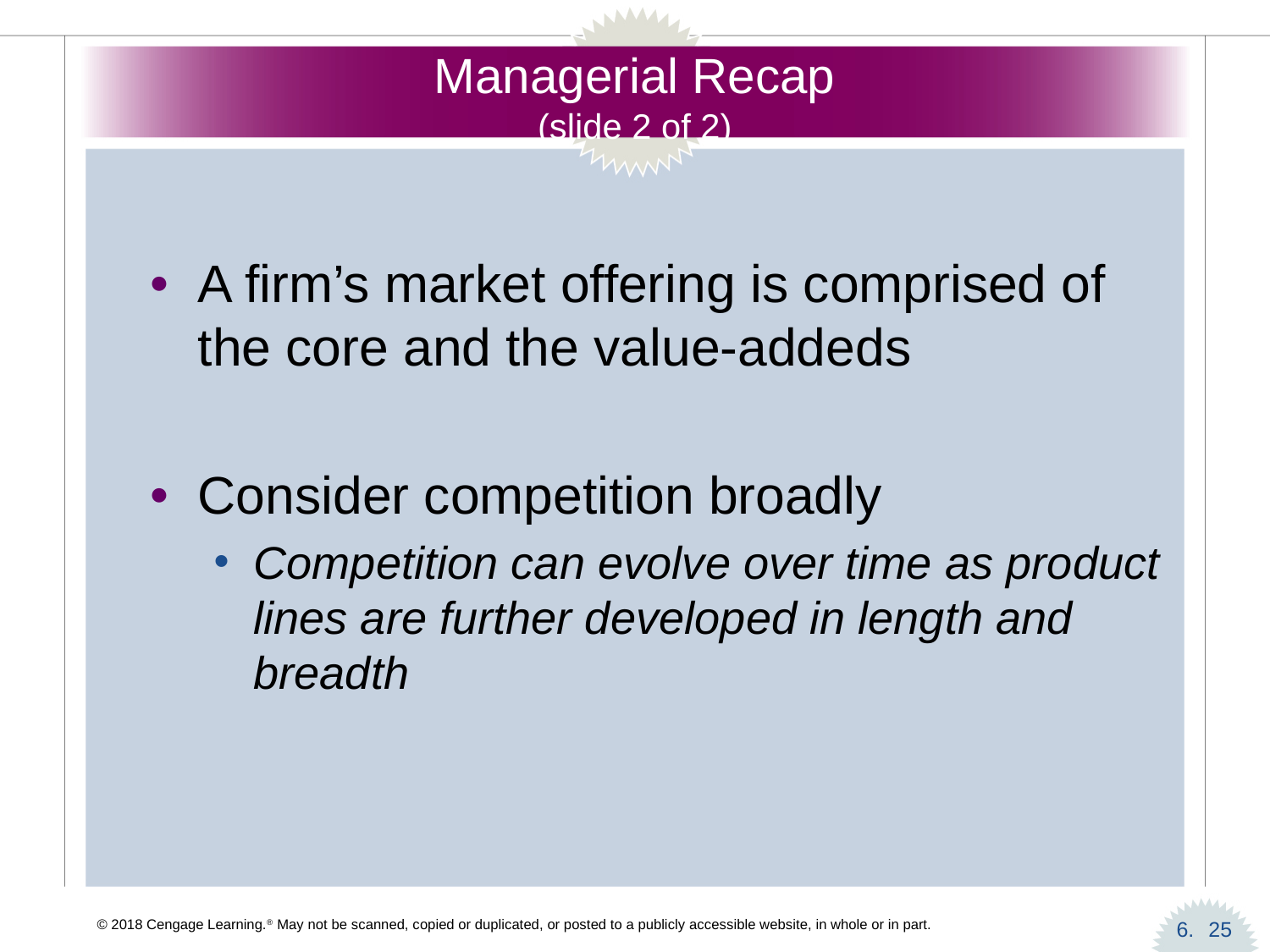

# Managerial Recap (slide 2 of 2)
A firm’s market offering is comprised of the core and the value-addeds

Consider competition broadly
Competition can evolve over time as product lines are further developed in length and breadth
25